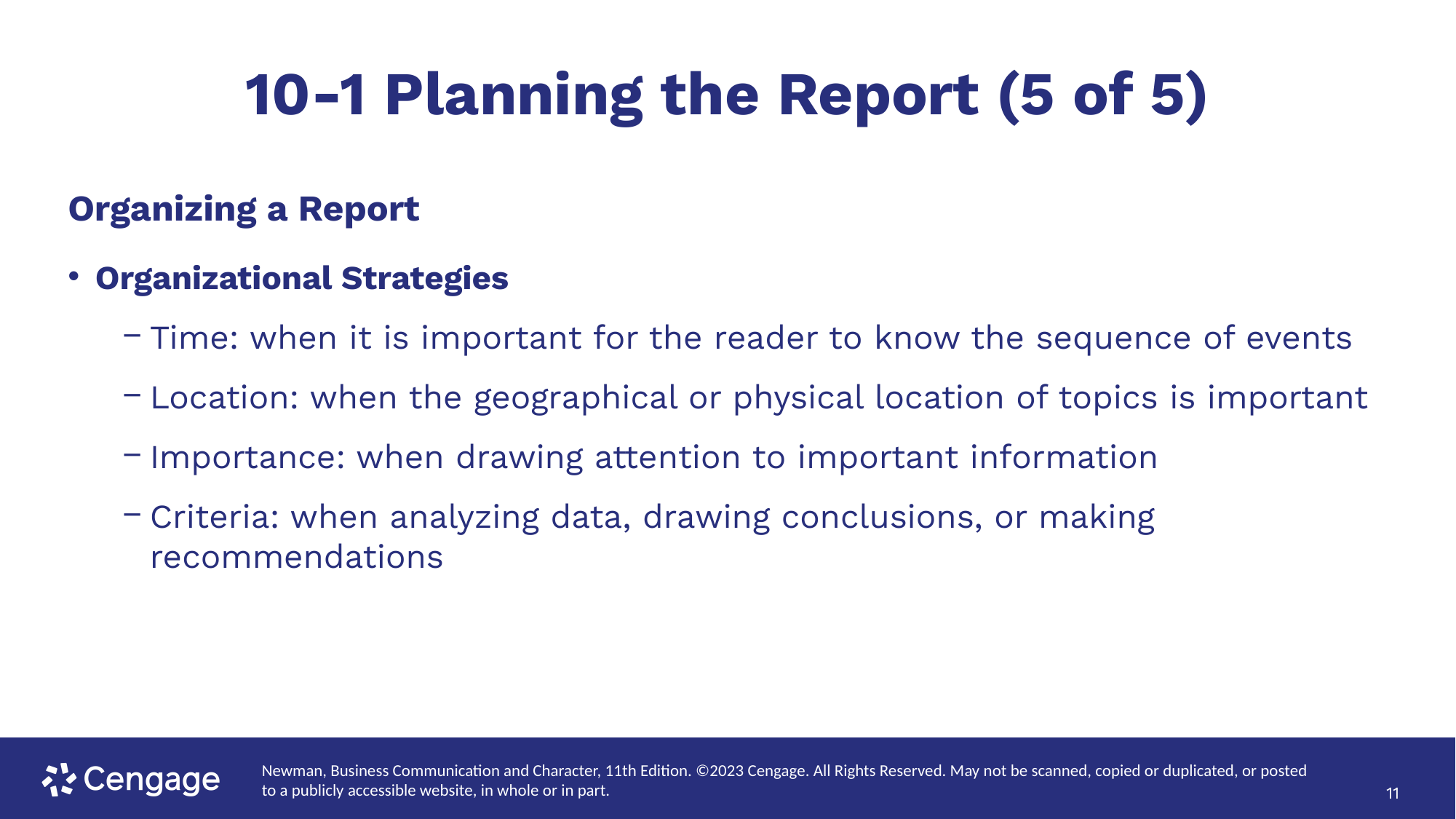

# 10-1 Planning the Report (5 of 5)
Organizing a Report
Organizational Strategies
Time: when it is important for the reader to know the sequence of events
Location: when the geographical or physical location of topics is important
Importance: when drawing attention to important information
Criteria: when analyzing data, drawing conclusions, or making recommendations